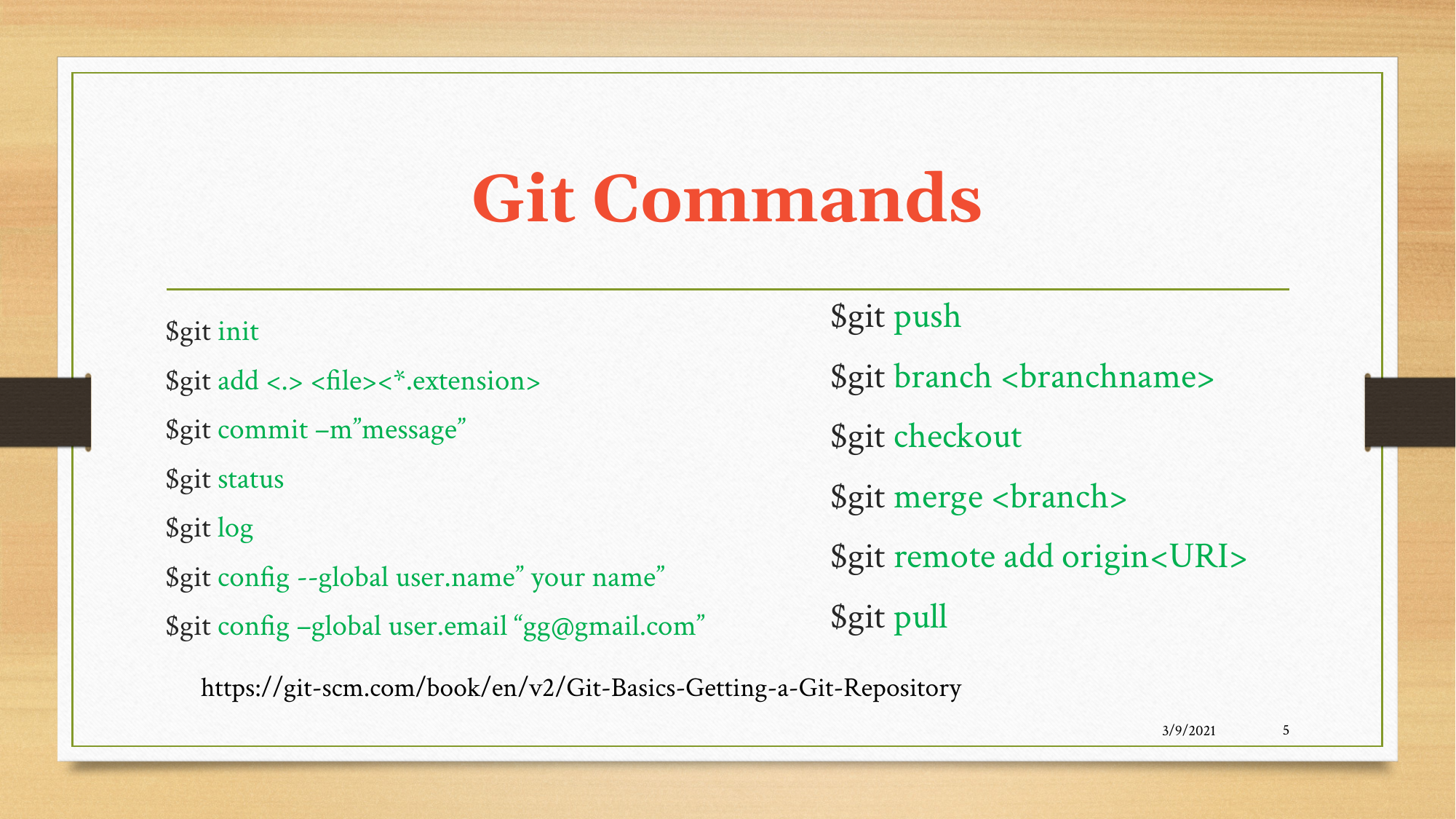

# Git Commands
$git push
$git branch <branchname>
$git checkout
$git merge <branch>
$git remote add origin<URI>
$git pull

$git init
$git add <.> <file><*.extension>
$git commit –m”message”
$git status
$git log
$git config --global user.name” your name”
$git config –global user.email “gg@gmail.com”
https://git-scm.com/book/en/v2/Git-Basics-Getting-a-Git-Repository

3/9/2021
5